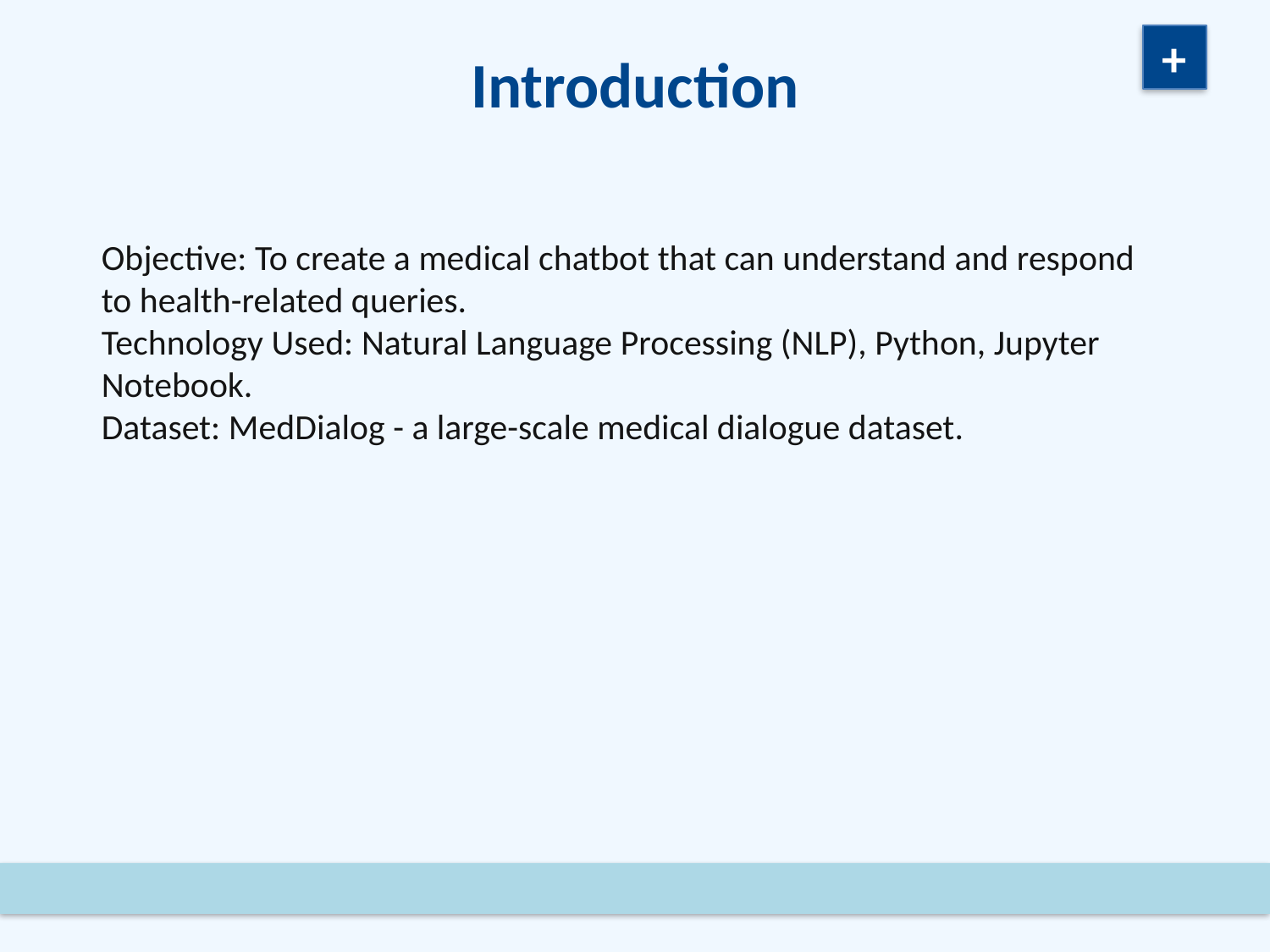

+
Introduction

Objective: To create a medical chatbot that can understand and respond to health-related queries.
Technology Used: Natural Language Processing (NLP), Python, Jupyter Notebook.
Dataset: MedDialog - a large-scale medical dialogue dataset.